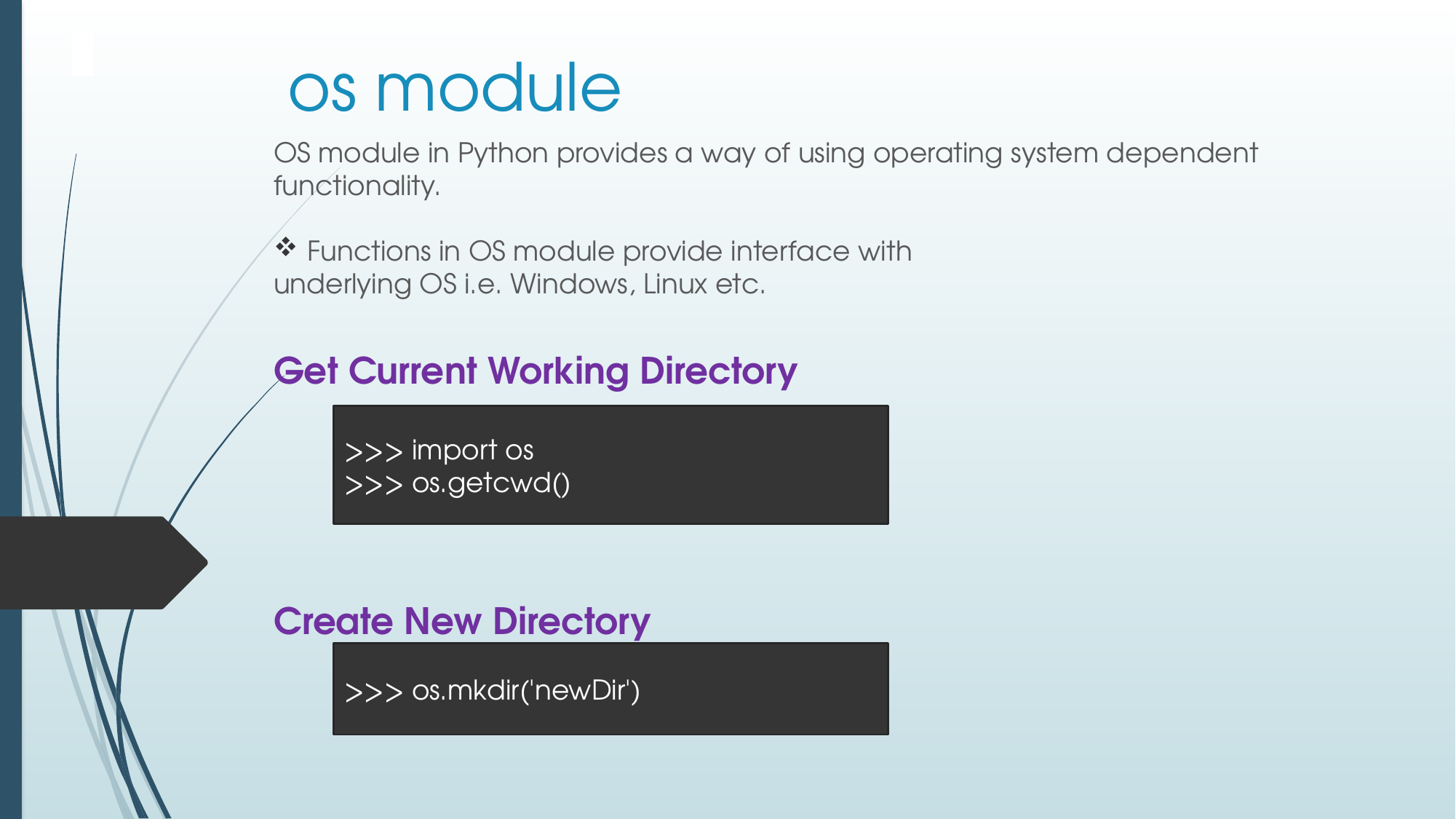

# os module
OS module in Python provides a way of using operating system dependent
functionality.

Functions in OS module provide interface with
underlying OS i.e. Windows, Linux etc.
Get Current Working Directory

Create New Directory

>>> import os
>>> os.getcwd()

>>> os.mkdir('newDir')